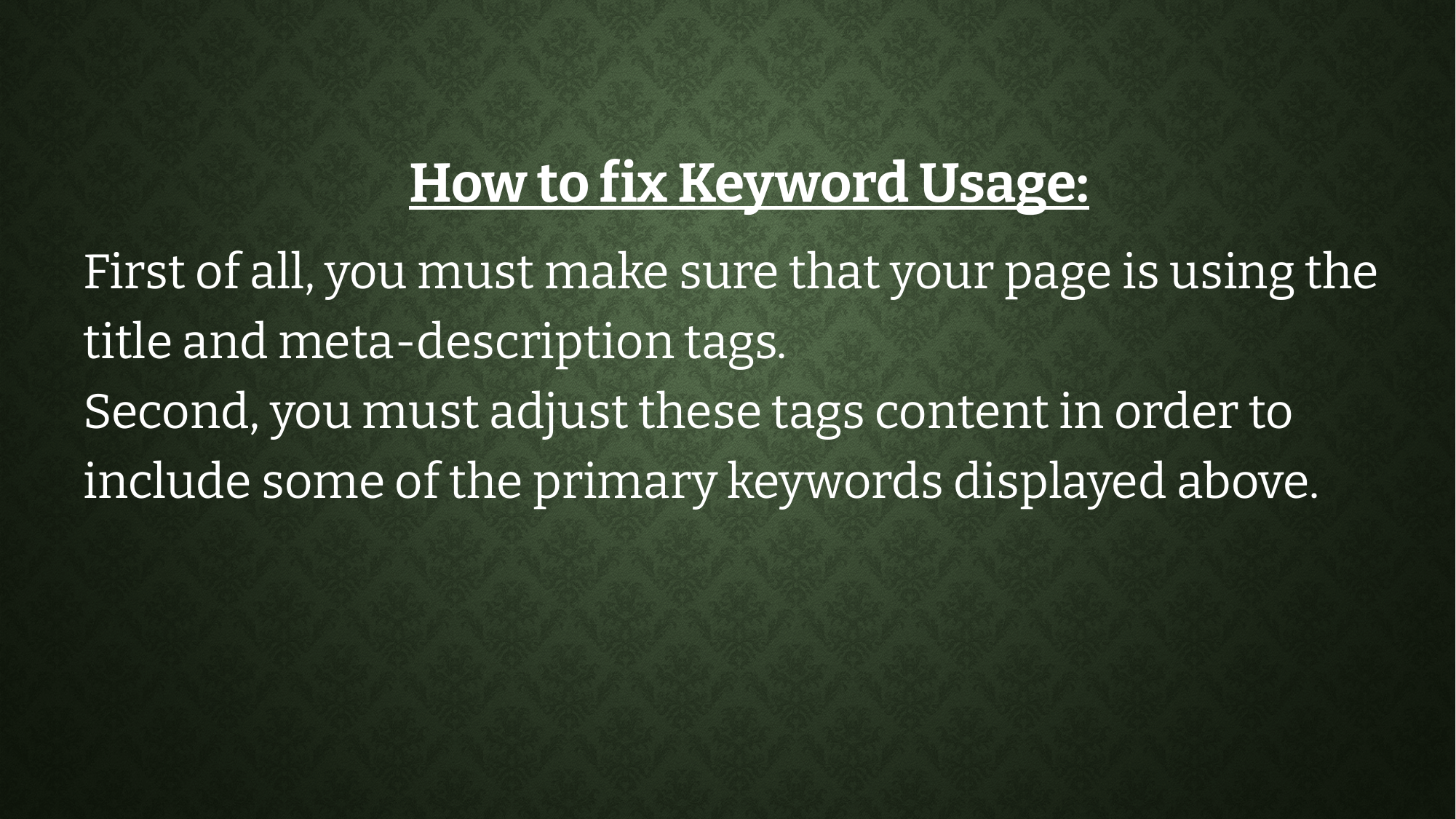

#
How to fix Keyword Usage:
First of all, you must make sure that your page is using the title and meta-description tags.
Second, you must adjust these tags content in order to include some of the primary keywords displayed above.